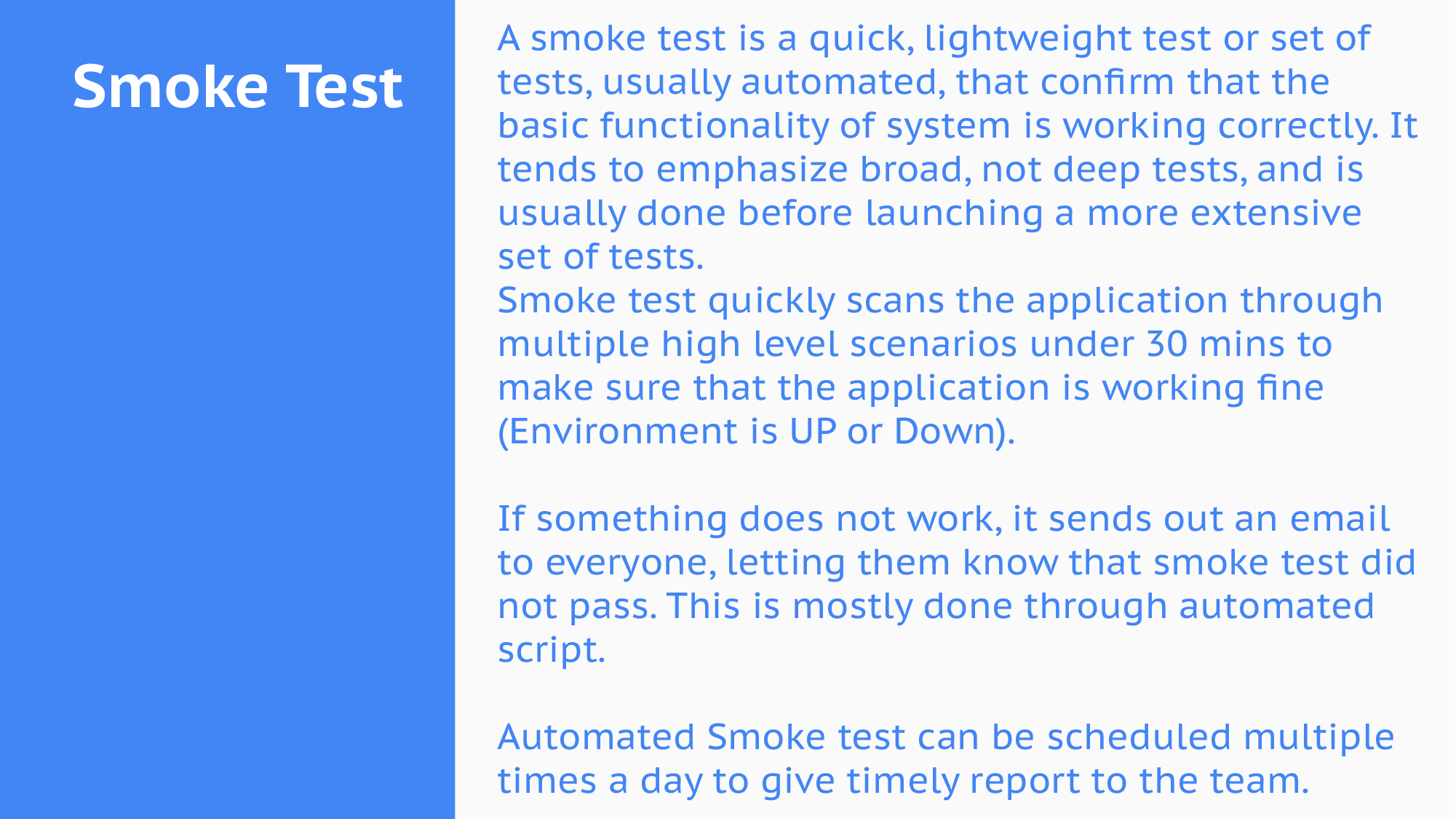

A smoke test is a quick, lightweight test or set of tests, usually automated, that confirm that the basic functionality of system is working correctly. It tends to emphasize broad, not deep tests, and is usually done before launching a more extensive set of tests.
Smoke test quickly scans the application through multiple high level scenarios under 30 mins to make sure that the application is working fine (Environment is UP or Down).

If something does not work, it sends out an email to everyone, letting them know that smoke test did not pass. This is mostly done through automated script.

Automated Smoke test can be scheduled multiple times a day to give timely report to the team.
# Smoke Test